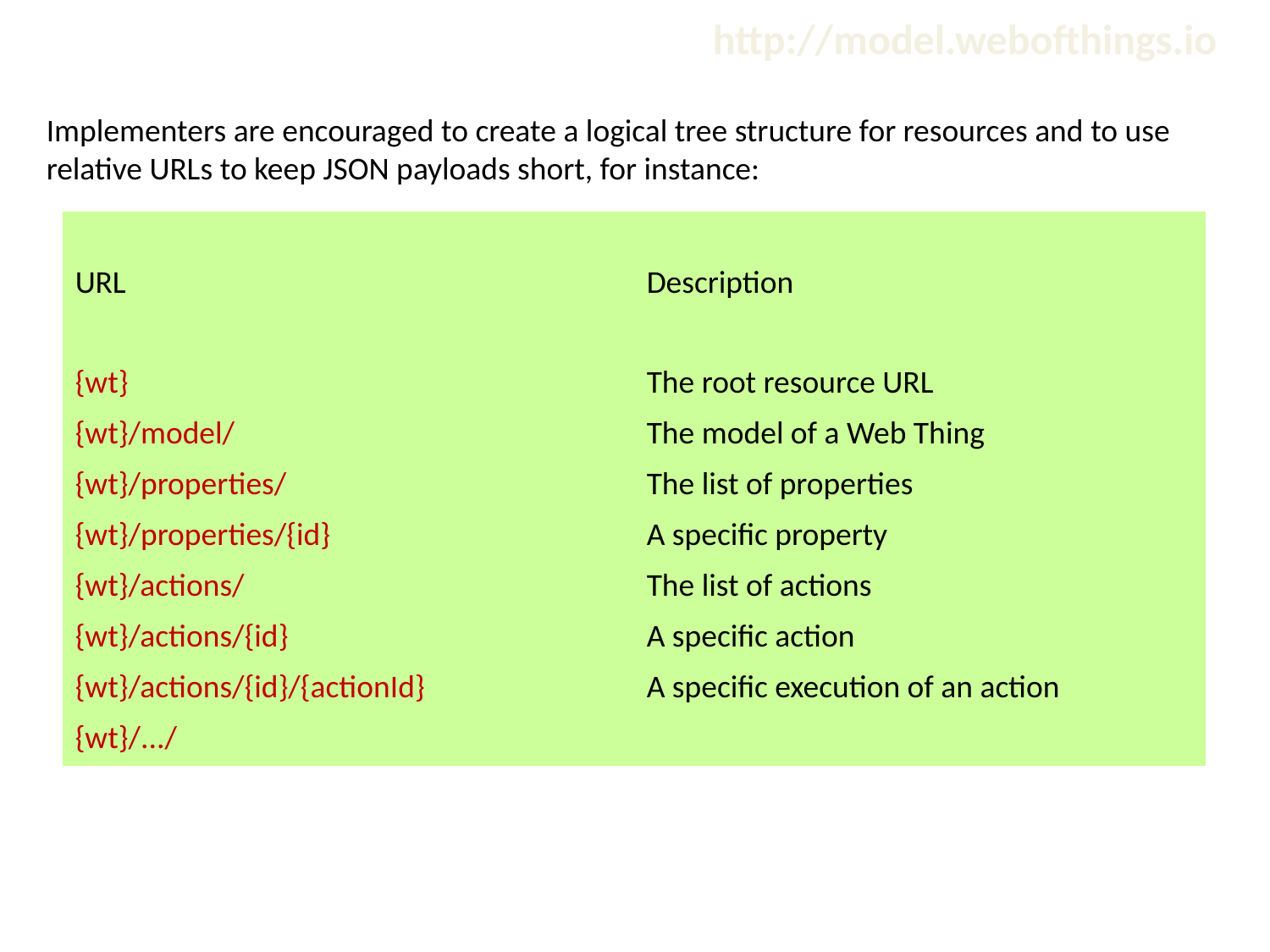

http://model.webofthings.io
Implementers are encouraged to create a logical tree structure for resources and to use relative URLs to keep JSON payloads short, for instance:

| URL | Description |
| --- | --- |
| {wt} | The root resource URL |
| {wt}/model/ | The model of a Web Thing |
| {wt}/properties/ | The list of properties |
| {wt}/properties/{id} | A specific property |
| {wt}/actions/ | The list of actions |
| {wt}/actions/{id} | A specific action |
| {wt}/actions/{id}/{actionId} | A specific execution of an action |
| {wt}/.../ |  |